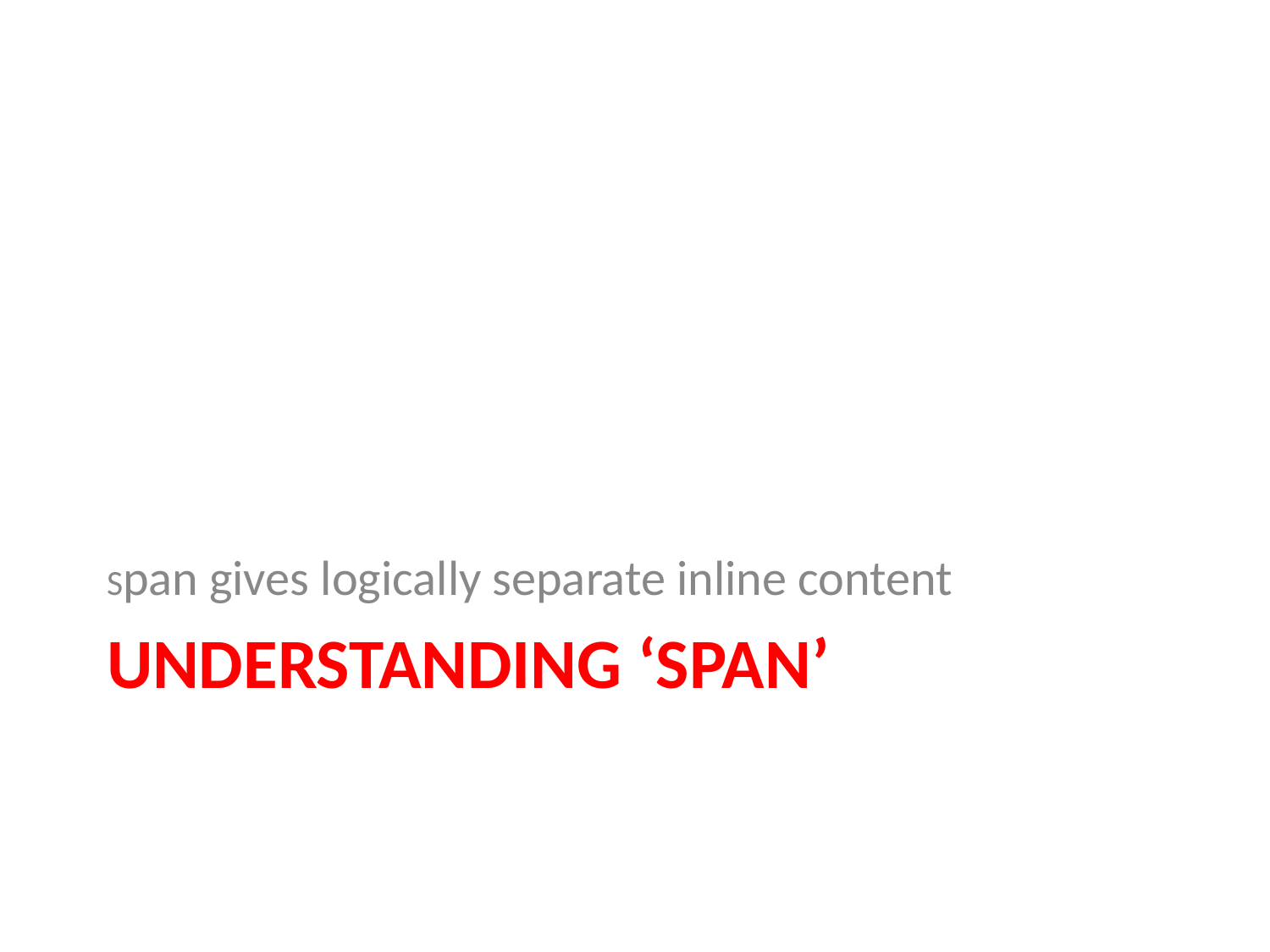

Span gives logically separate inline content
# Understanding ‘span’